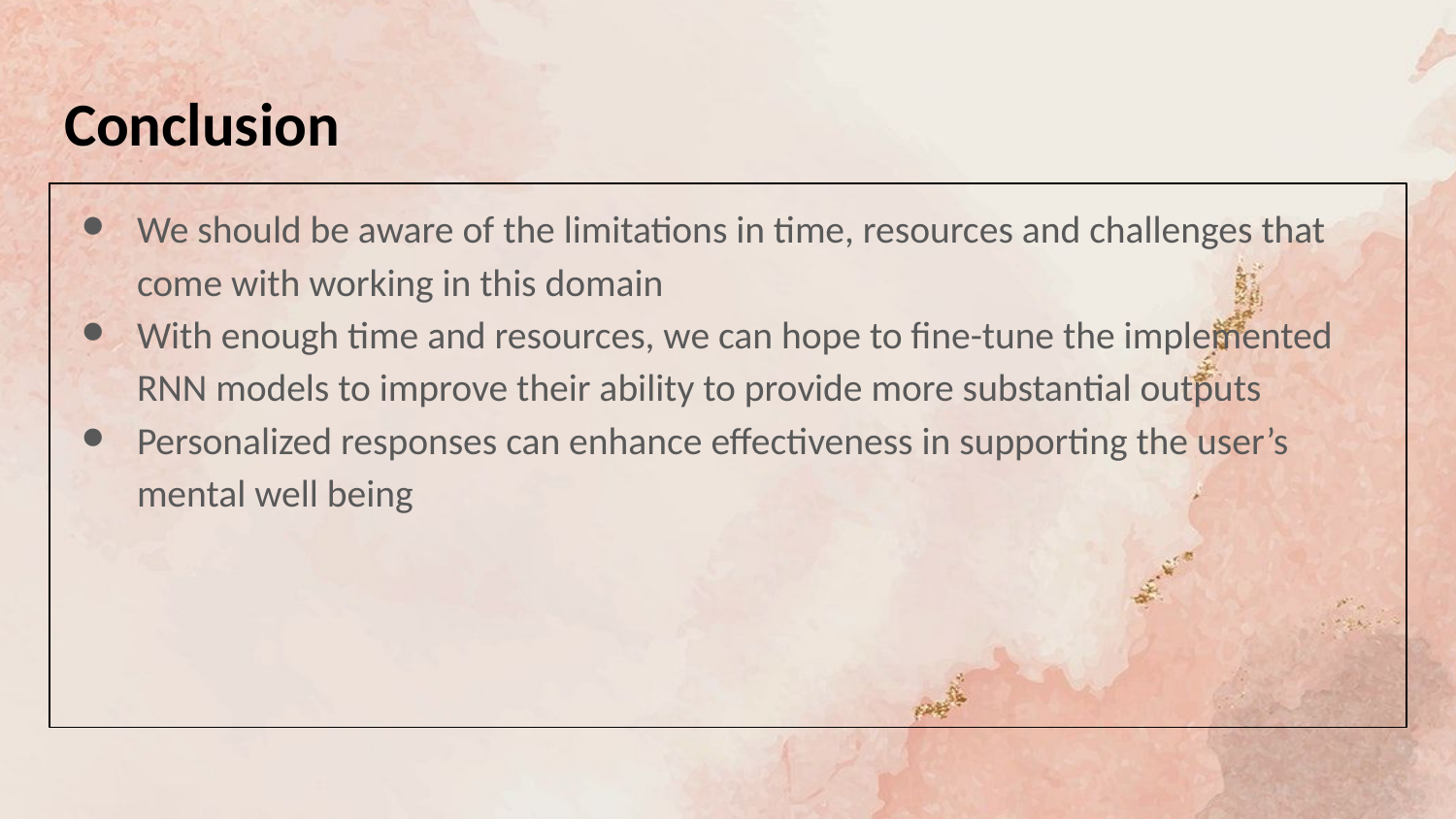

# Conclusion
We should be aware of the limitations in time, resources and challenges that come with working in this domain
With enough time and resources, we can hope to fine-tune the implemented RNN models to improve their ability to provide more substantial outputs
Personalized responses can enhance effectiveness in supporting the user’s mental well being